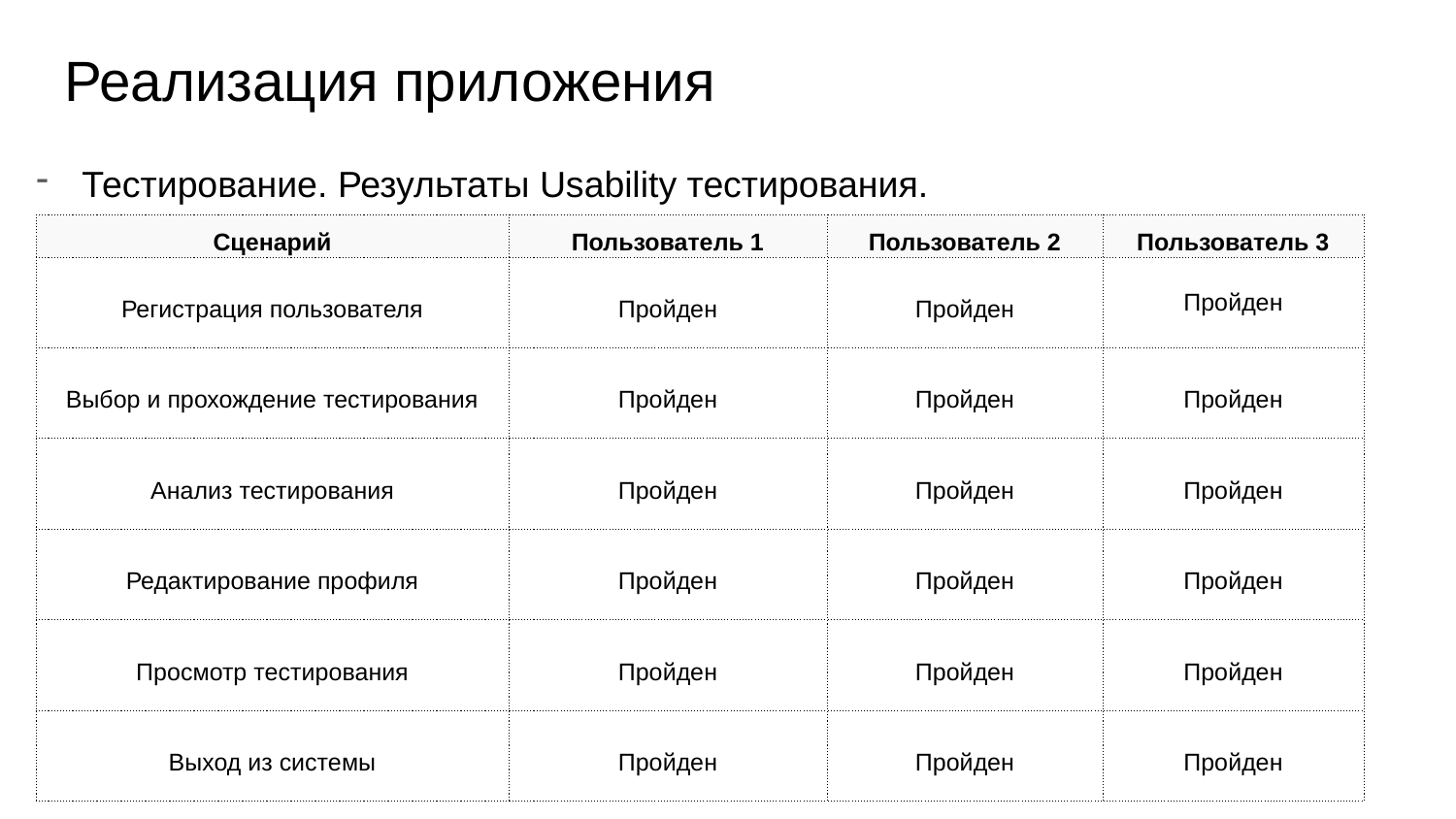

# Реализация приложения
Тестирование. Результаты Usability тестирования.

| Сценарий | Пользователь 1 | Пользователь 2 | Пользователь 3 |
| --- | --- | --- | --- |
| Регистрация пользователя | Пройден | Пройден | Пройден |
| Выбор и прохождение тестирования | Пройден | Пройден | Пройден |
| Анализ тестирования | Пройден | Пройден | Пройден |
| Редактирование профиля | Пройден | Пройден | Пройден |
| Просмотр тестирования | Пройден | Пройден | Пройден |
| Выход из системы | Пройден | Пройден | Пройден |